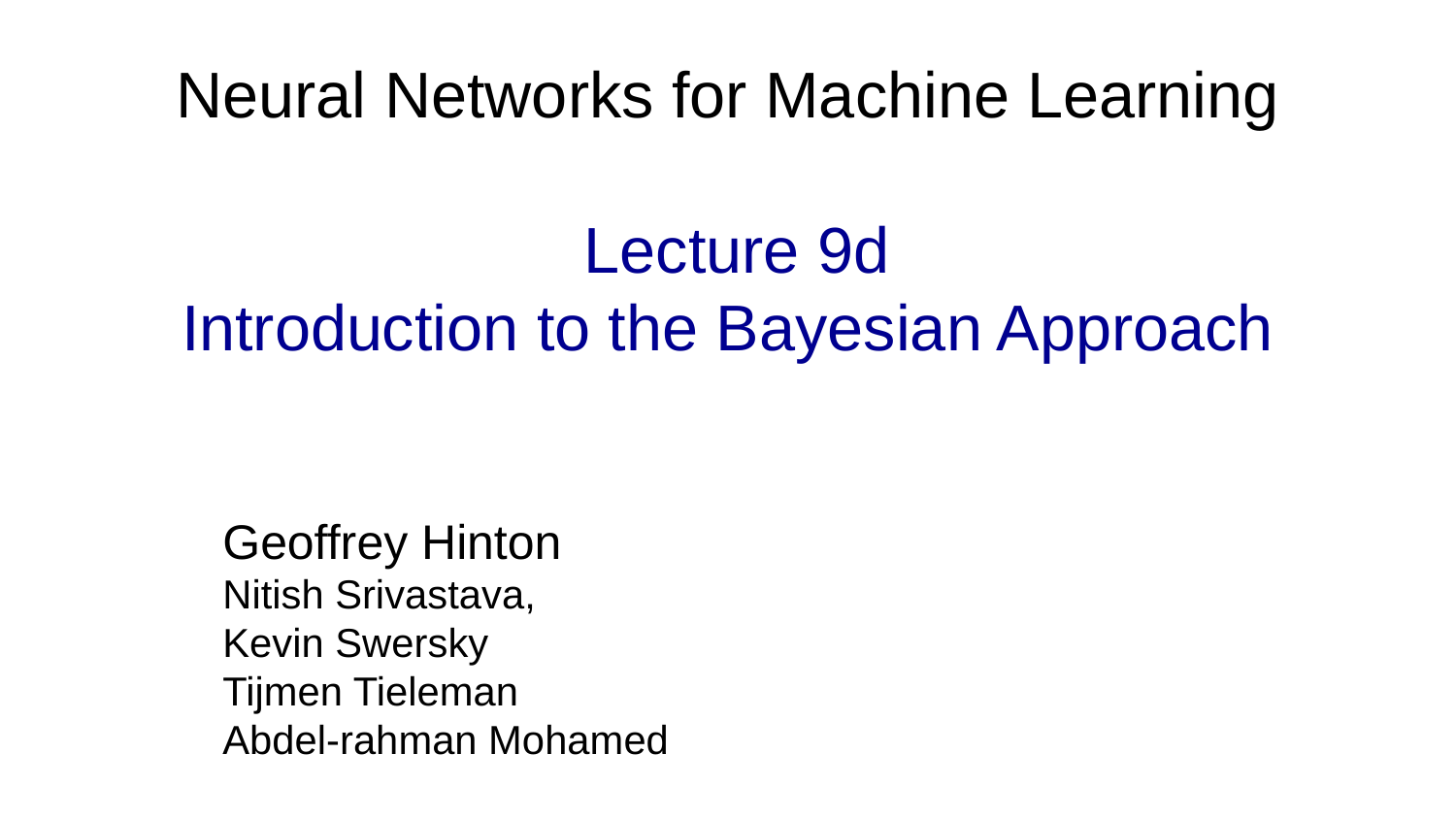

# Neural Networks for Machine Learning Lecture 9d Introduction to the Bayesian Approach